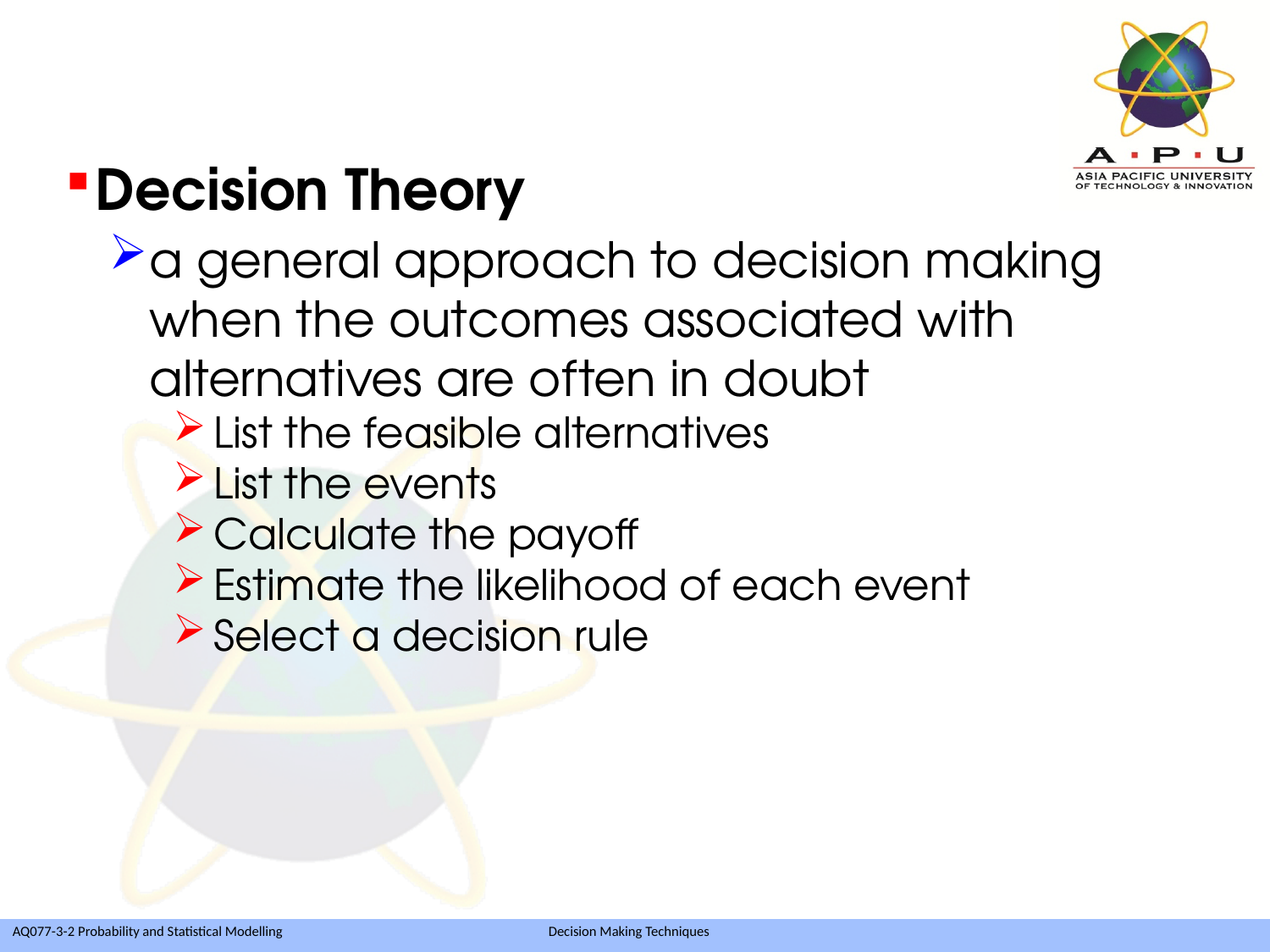

Decision Theory
a general approach to decision making when the outcomes associated with alternatives are often in doubt
List the feasible alternatives
List the events
Calculate the payoff
Estimate the likelihood of each event
Select a decision rule